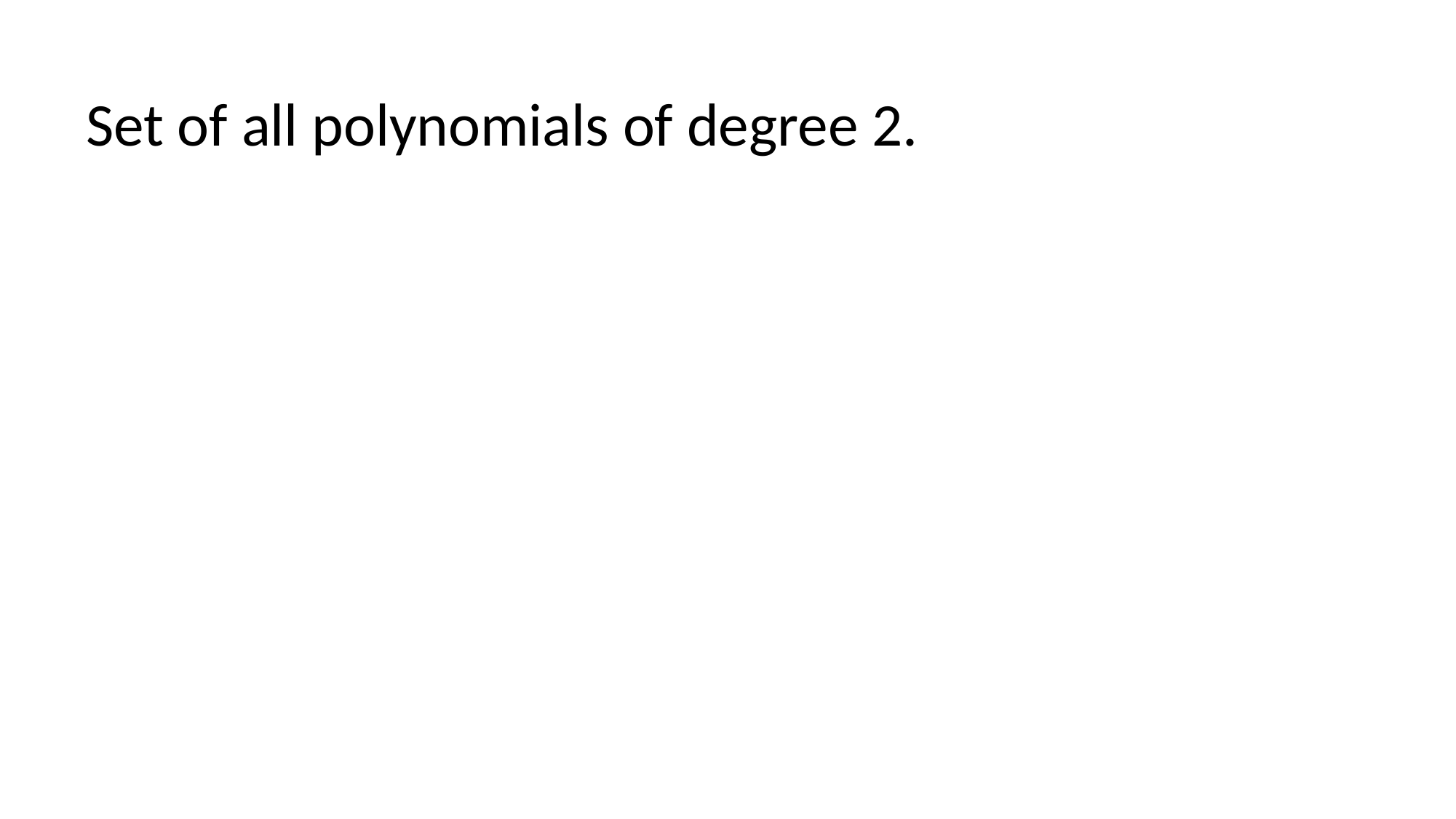

Set of all polynomials of degree 2.